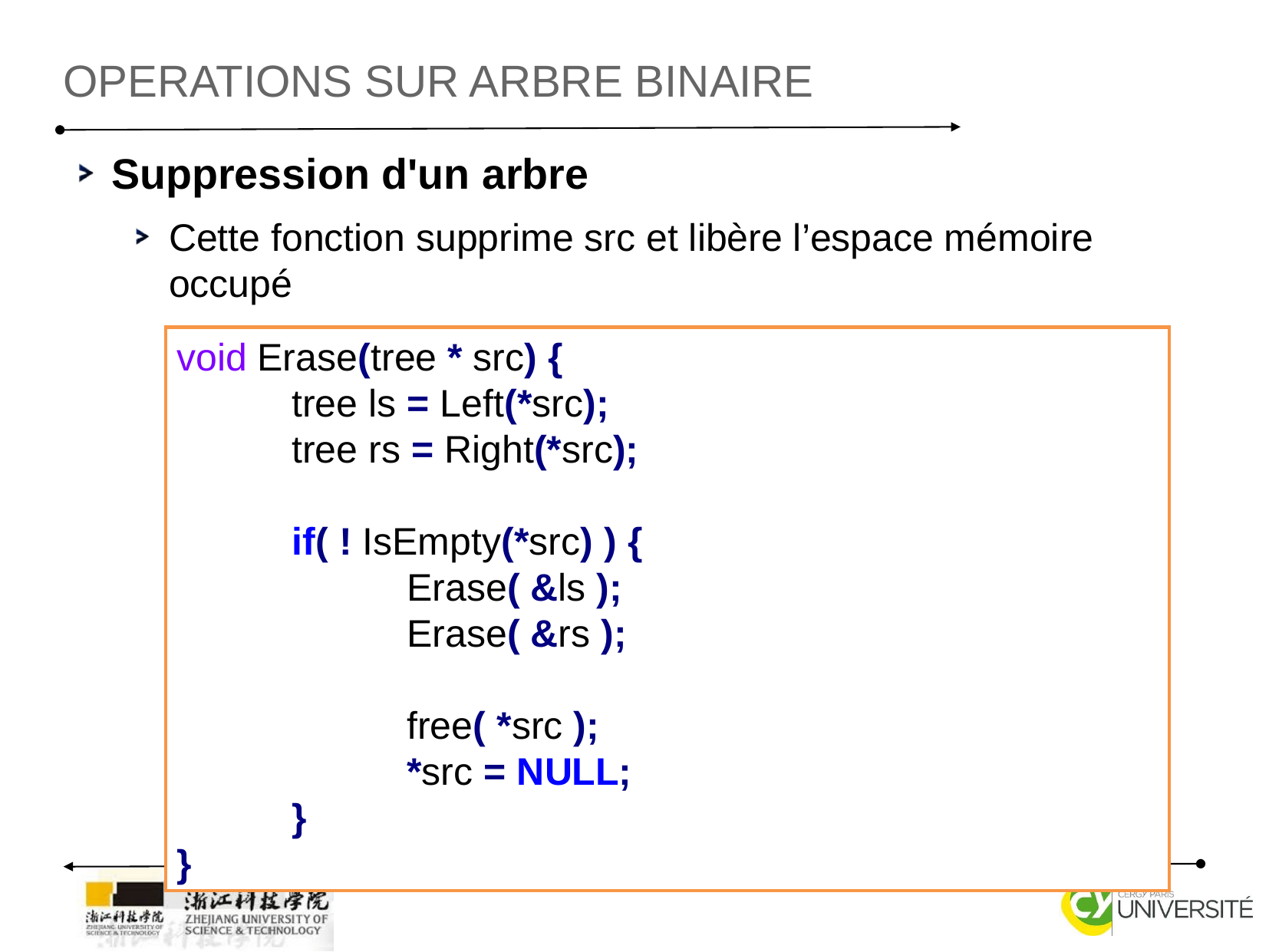

Operations sur arbre binaire
Suppression d'un arbre
Cette fonction supprime src et libère l’espace mémoire occupé

void Erase(tree * src) {
	tree ls = Left(*src);
	tree rs = Right(*src);

	if( ! IsEmpty(*src) ) {
		Erase( &ls );
		Erase( &rs );

		free( *src );
		*src = NULL;
	}
}